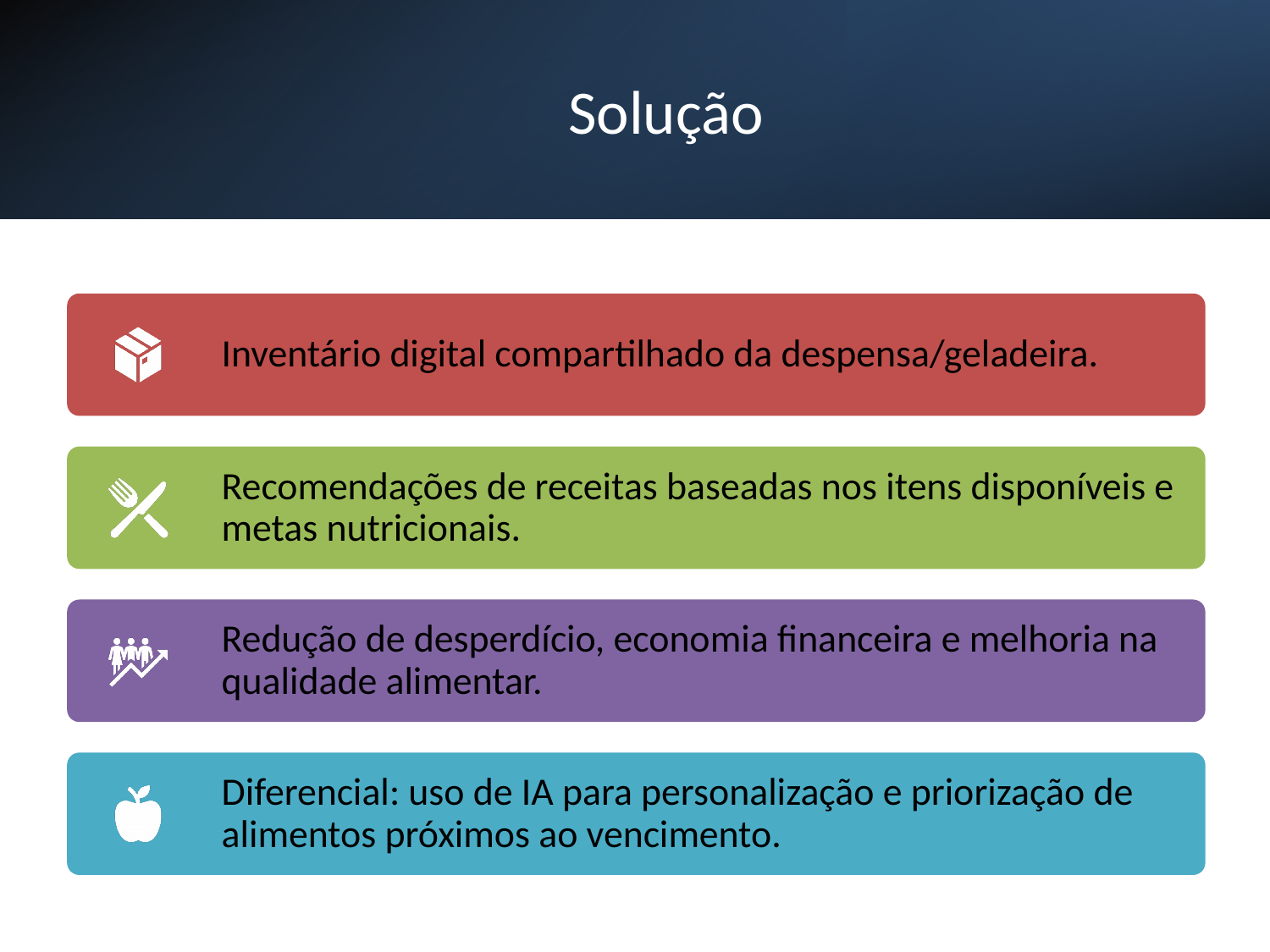

# Solução
Inventário digital compartilhado da despensa/geladeira.
Recomendações de receitas baseadas nos itens disponíveis e metas nutricionais.
Redução de desperdício, economia financeira e melhoria na qualidade alimentar.
Diferencial: uso de IA para personalização e priorização de alimentos próximos ao vencimento.